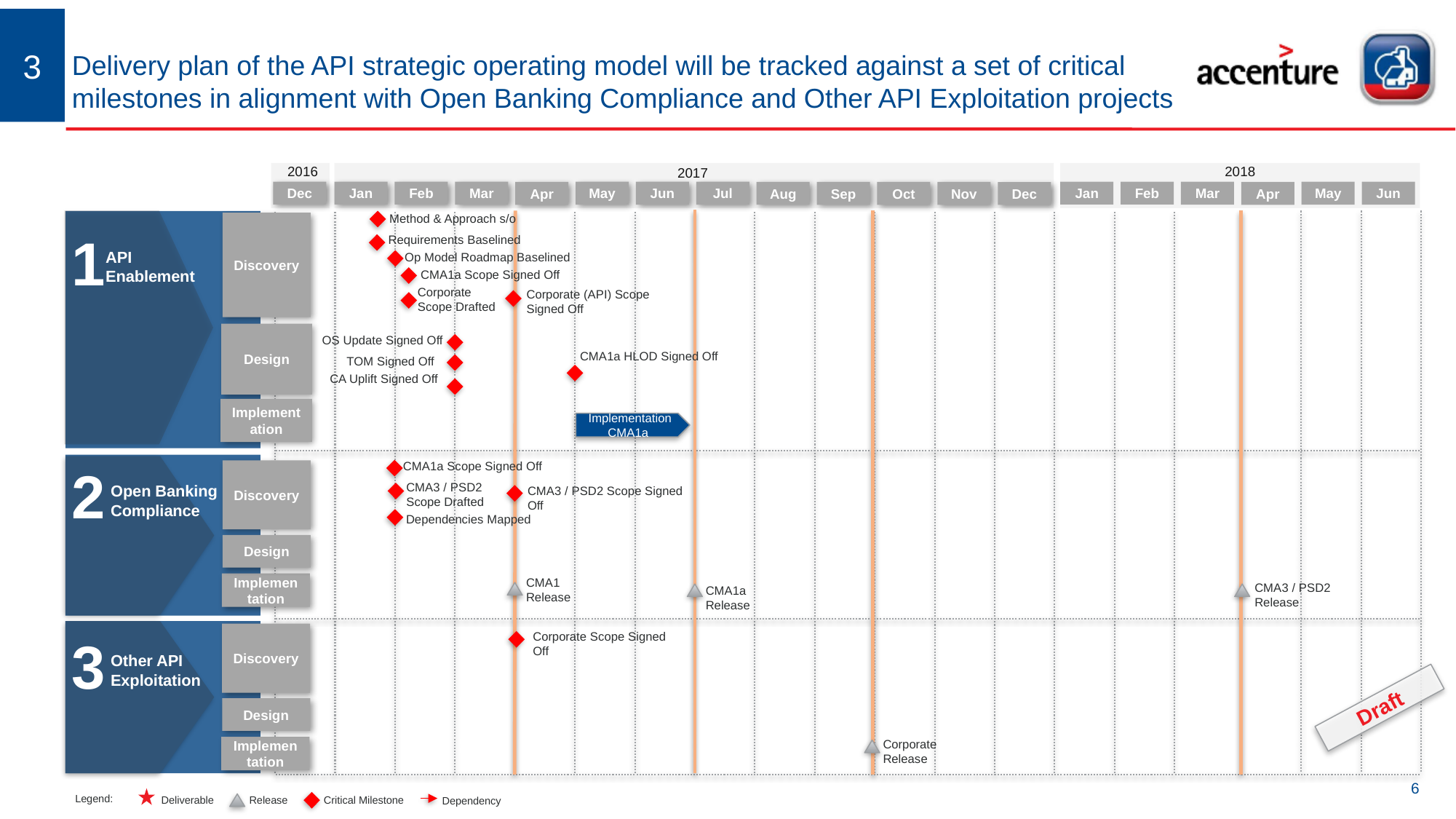

3
# Delivery plan of the API strategic operating model will be tracked against a set of critical milestones in alignment with Open Banking Compliance and Other API Exploitation projects
2016
2017

Dec
Jan
Feb
Mar
May
Jun
Jul
Aug
Sep
Apr
Oct
Nov
Dec
2018

Jan
Feb
Mar
May
Jun
Apr
Method & Approach s/o

1
API Enablement
Discovery

Requirements Baselined

Op Model Roadmap Baselined

CMA1a Scope Signed Off

Corporate Scope Drafted
Corporate (API) Scope Signed Off

Design
OS Update Signed Off

TOM Signed Off

CA Uplift Signed Off

CMA1a HLOD Signed Off

Implementation
Implementation CMA1a
2

Open Banking Compliance

3
Other API Exploitation
CMA1a Scope Signed Off
Discovery

CMA3 / PSD2 Scope Drafted
CMA3 / PSD2 Scope Signed Off

Dependencies Mapped

Design
CMA1 Release
Implementation
CMA3 / PSD2 Release
CMA1a Release

Discovery
Corporate Scope Signed Off

Draft
Design
Corporate Release
Implementation

6
Legend:

Deliverable
Release
Critical Milestone
Dependency